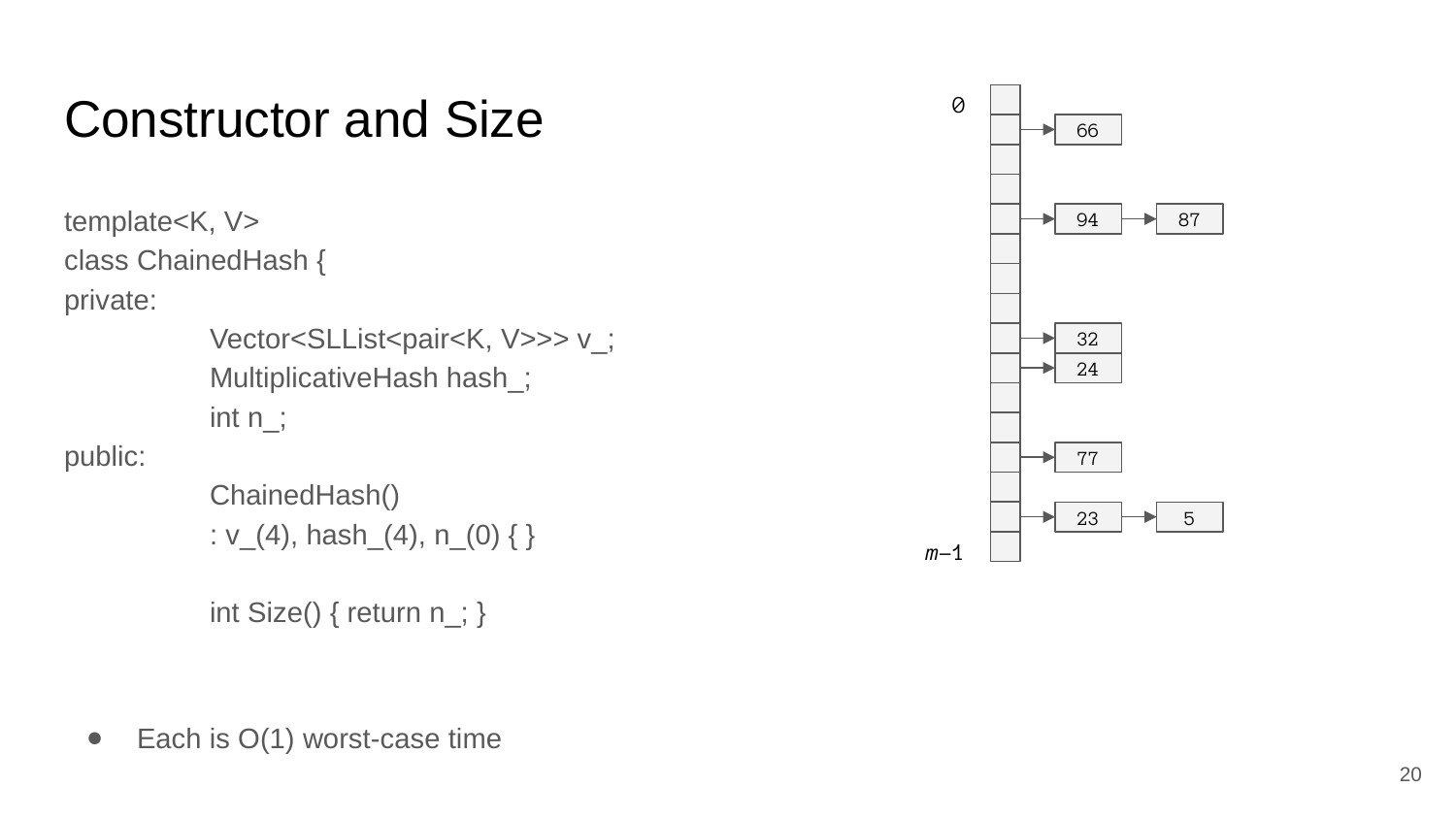

# Constructor and Size
0

66

94
87

32

24

77

23
5
m-1

template<K, V>
class ChainedHash {
private:
	Vector<SLList<pair<K, V>>> v_;
	MultiplicativeHash hash_;
	int n_;
public:
	ChainedHash()
	: v_(4), hash_(4), n_(0) { }
	int Size() { return n_; }
Each is O(1) worst-case time
20